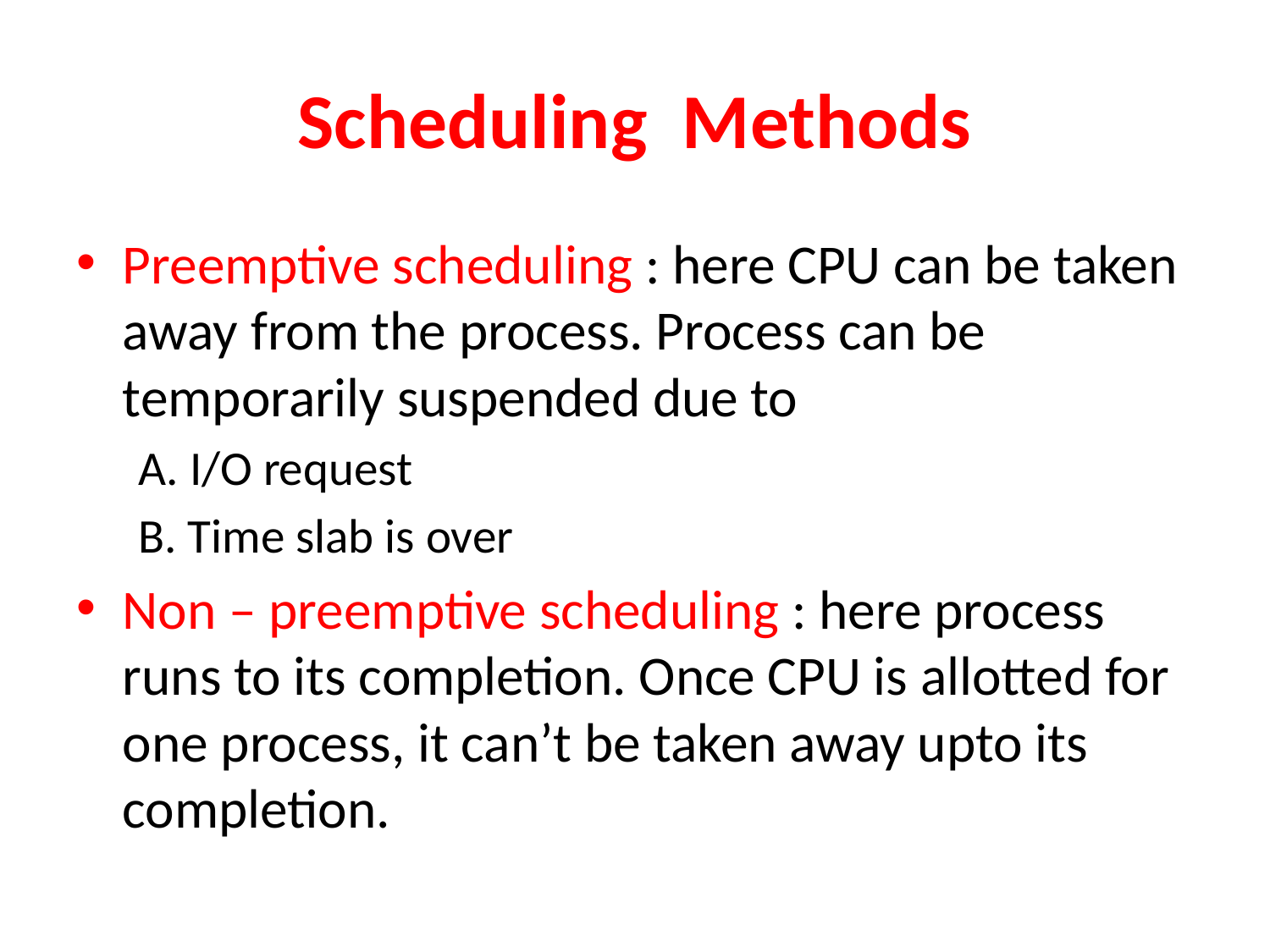

# Scheduling  Methods
Preemptive scheduling : here CPU can be taken away from the process. Process can be temporarily suspended due to
A. I/O request
B. Time slab is over
Non – preemptive scheduling : here process runs to its completion. Once CPU is allotted for one process, it can’t be taken away upto its completion.